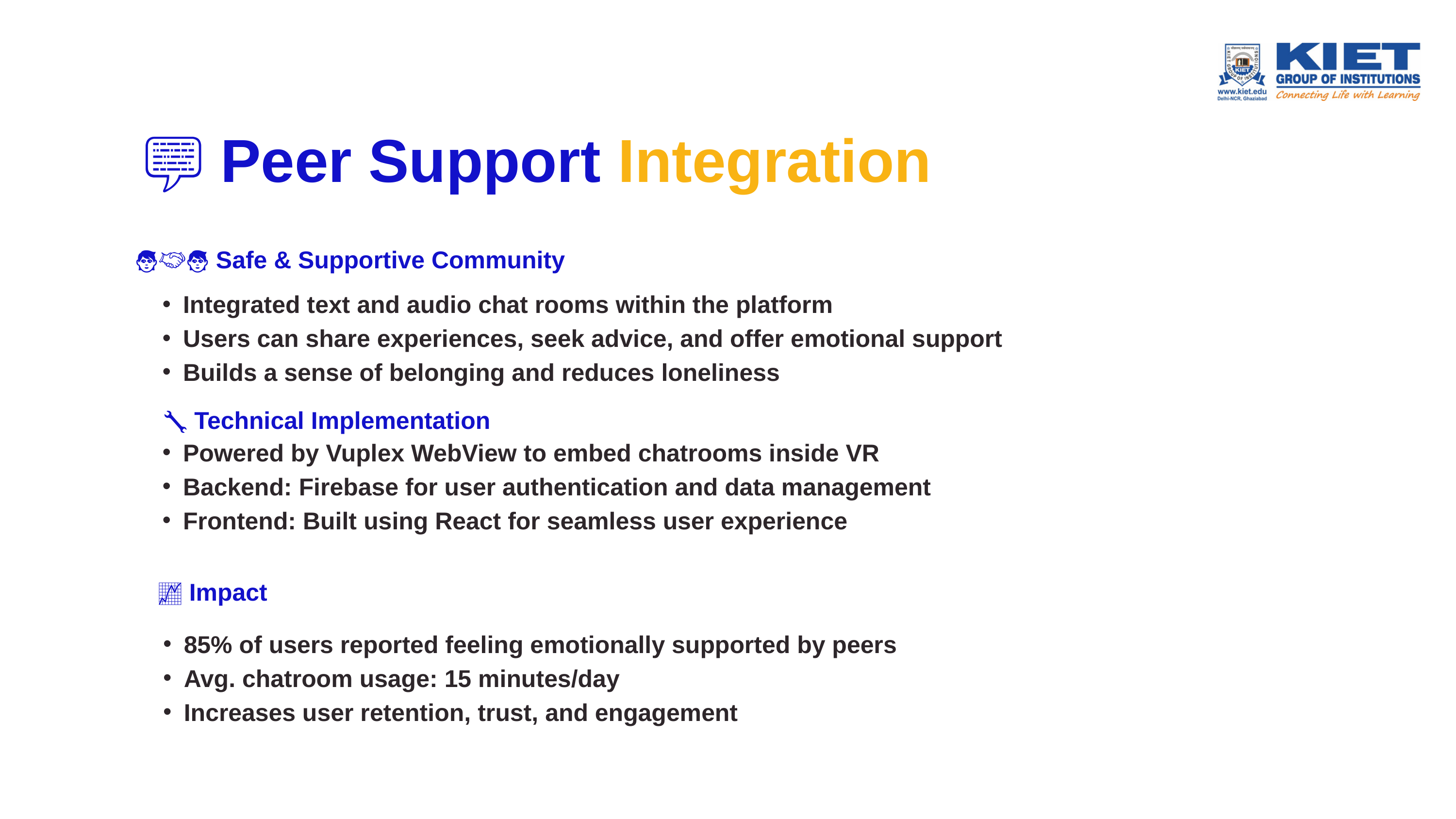

💬 Peer Support Integration
🧑‍🤝‍🧑 Safe & Supportive Community
Integrated text and audio chat rooms within the platform
Users can share experiences, seek advice, and offer emotional support
Builds a sense of belonging and reduces loneliness
🔧 Technical Implementation
Powered by Vuplex WebView to embed chatrooms inside VR
Backend: Firebase for user authentication and data management
Frontend: Built using React for seamless user experience
📈 Impact
85% of users reported feeling emotionally supported by peers
Avg. chatroom usage: 15 minutes/day
Increases user retention, trust, and engagement